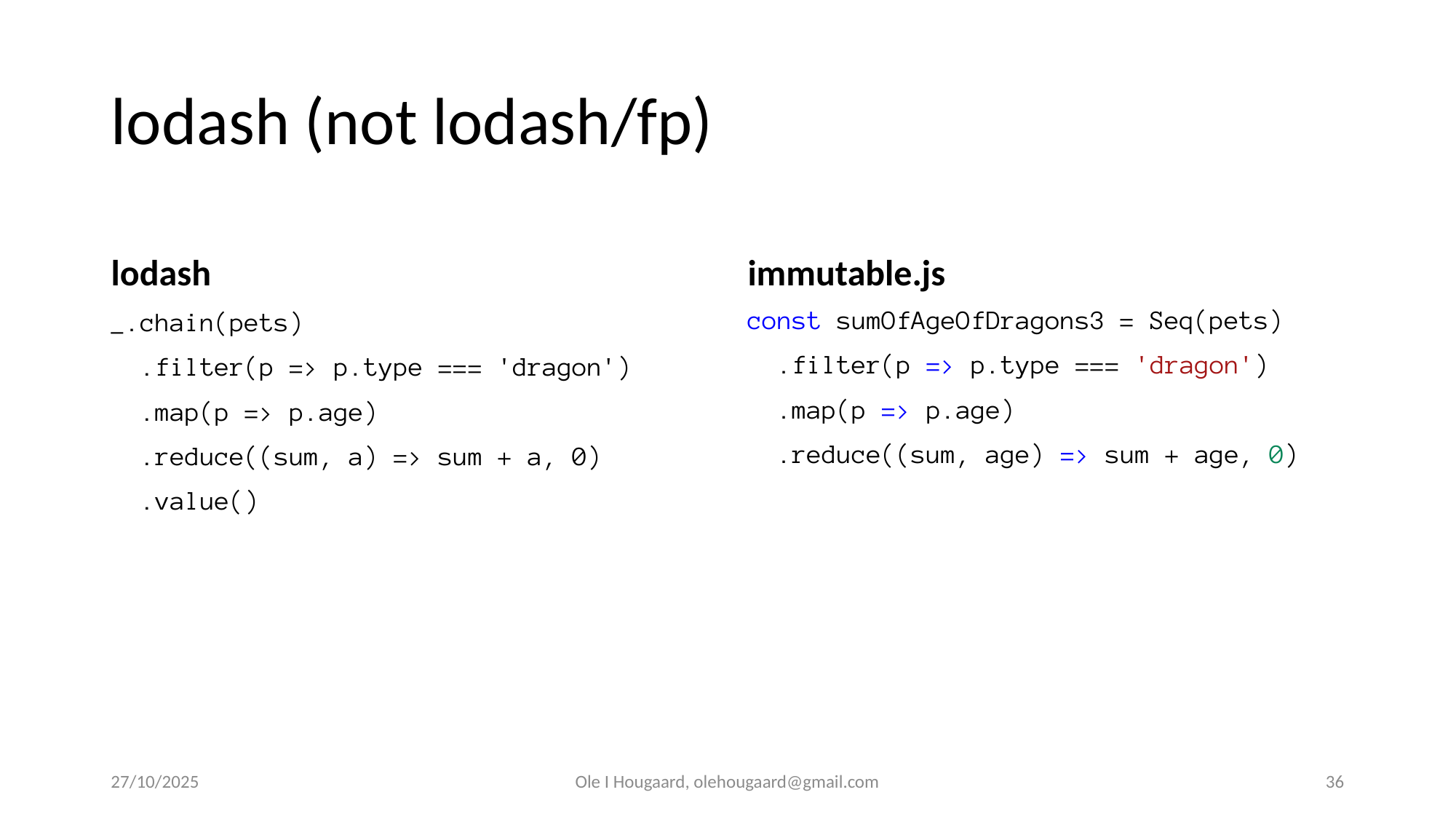

# lodash (not lodash/fp)
lodash
immutable.js
const sumOfAgeOfDragons3 = Seq(pets)
  .filter(p => p.type === 'dragon')
  .map(p => p.age)
  .reduce((sum, age) => sum + age, 0)

_.chain(pets)
  .filter(p => p.type === 'dragon')
  .map(p => p.age)
  .reduce((sum, a) => sum + a, 0)
  .value()
27/10/2025
Ole I Hougaard, olehougaard@gmail.com
36